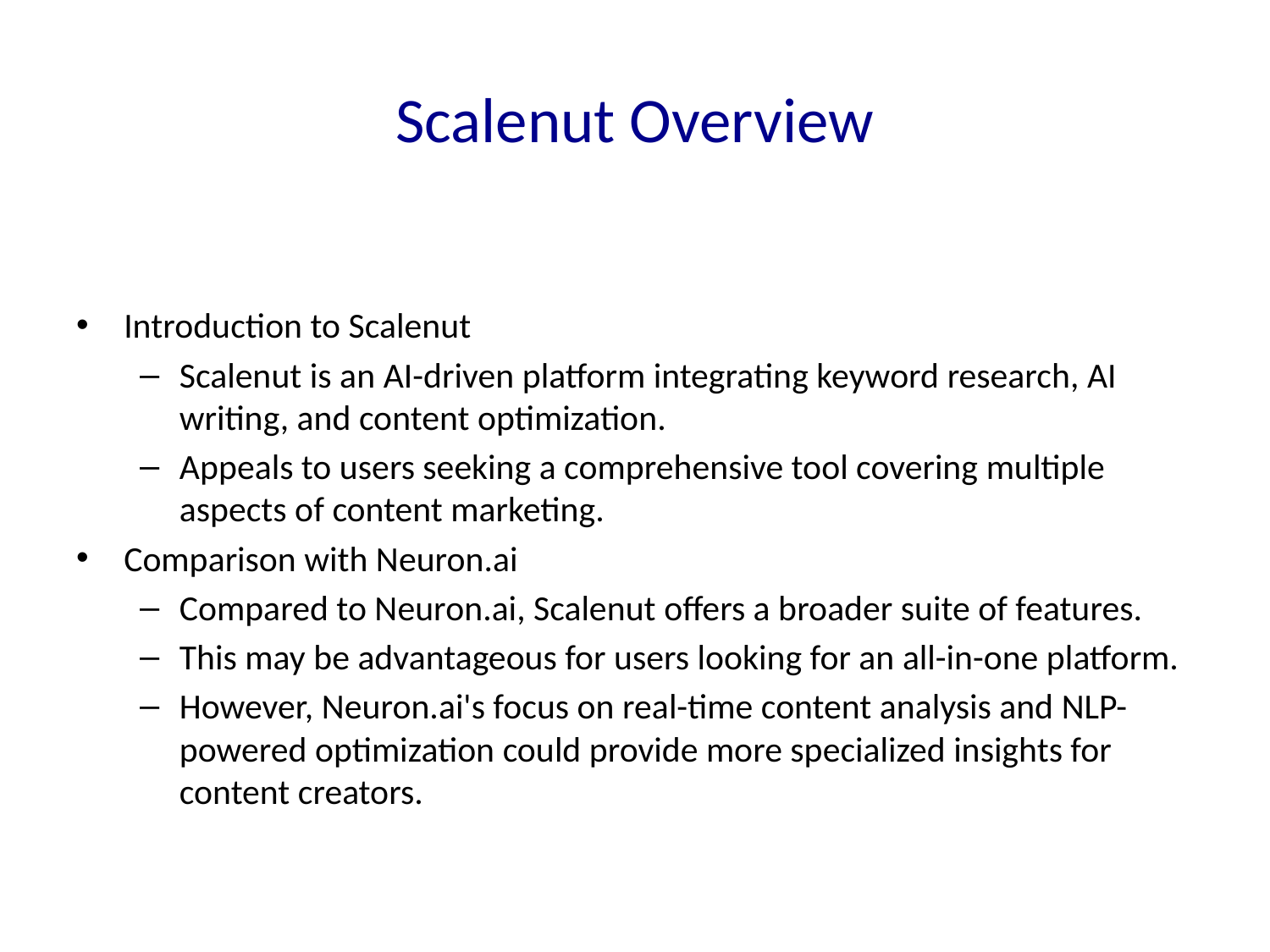

# Scalenut Overview

Introduction to Scalenut
Scalenut is an AI-driven platform integrating keyword research, AI writing, and content optimization.
Appeals to users seeking a comprehensive tool covering multiple aspects of content marketing.
Comparison with Neuron.ai
Compared to Neuron.ai, Scalenut offers a broader suite of features.
This may be advantageous for users looking for an all-in-one platform.
However, Neuron.ai's focus on real-time content analysis and NLP-powered optimization could provide more specialized insights for content creators.